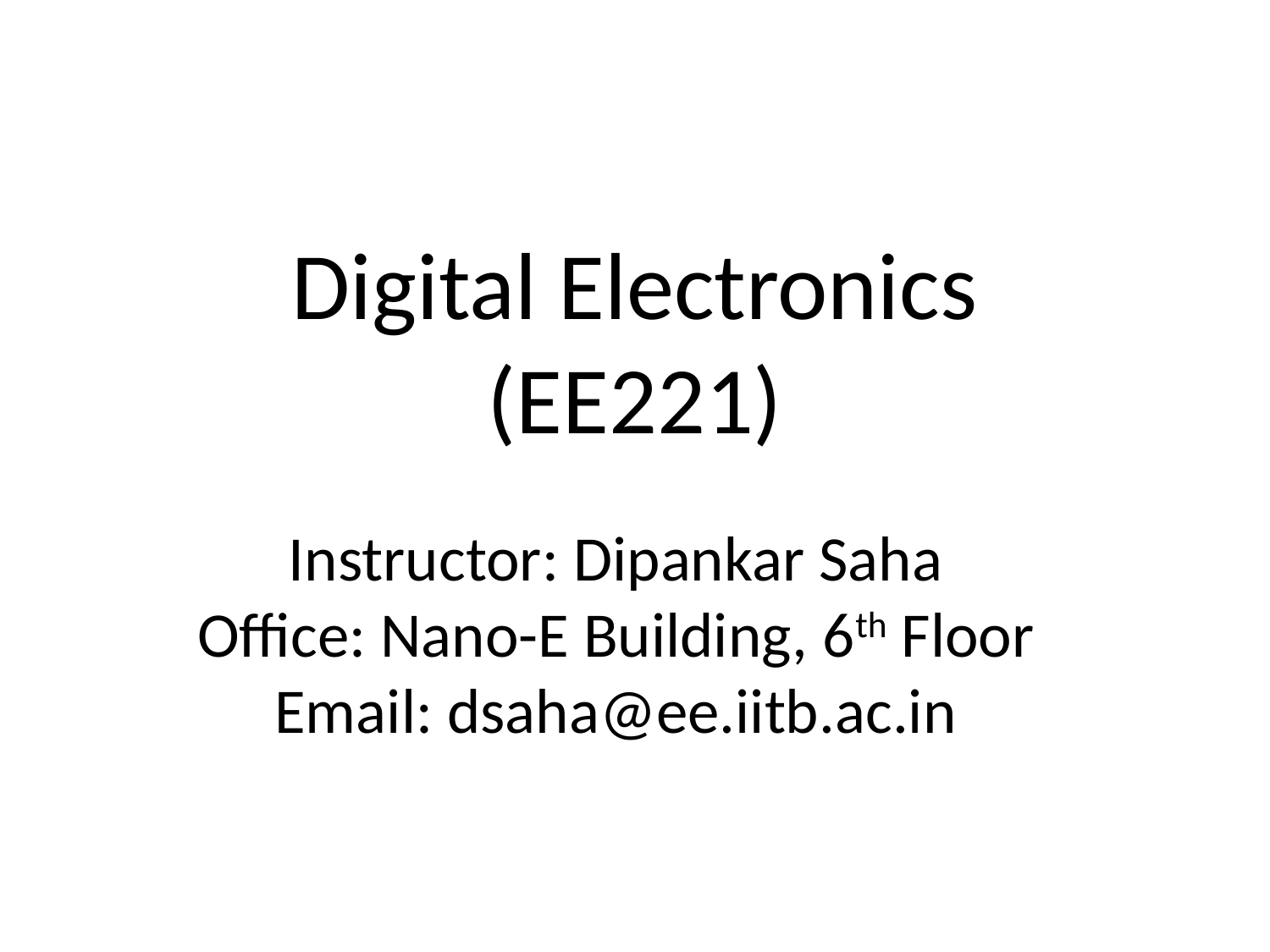

# Digital Electronics (EE221)
Instructor: Dipankar Saha
Office: Nano-E Building, 6th Floor
Email: dsaha@ee.iitb.ac.in